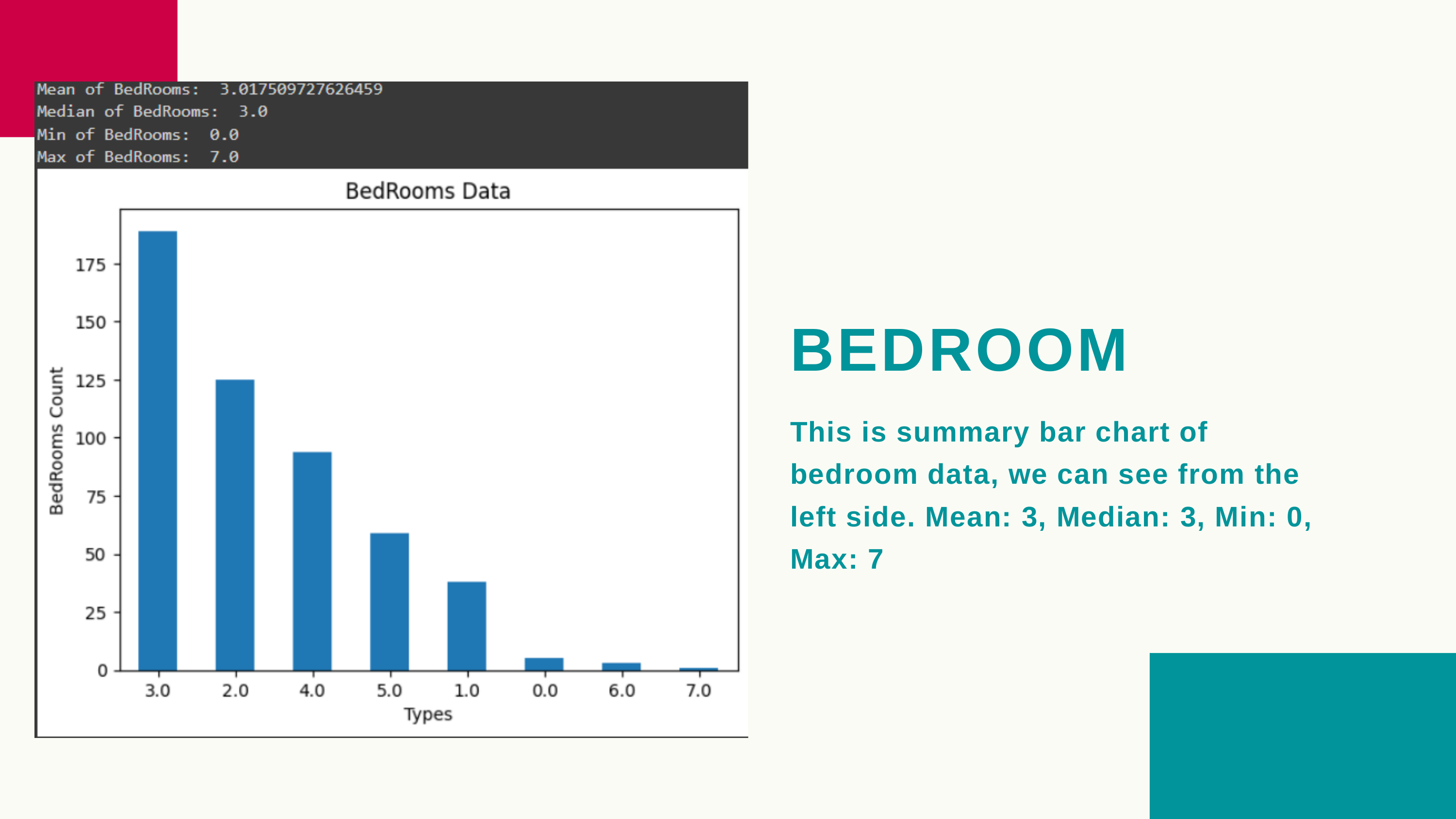

BEDROOM
This is summary bar chart of bedroom data, we can see from the left side. Mean: 3, Median: 3, Min: 0, Max: 7